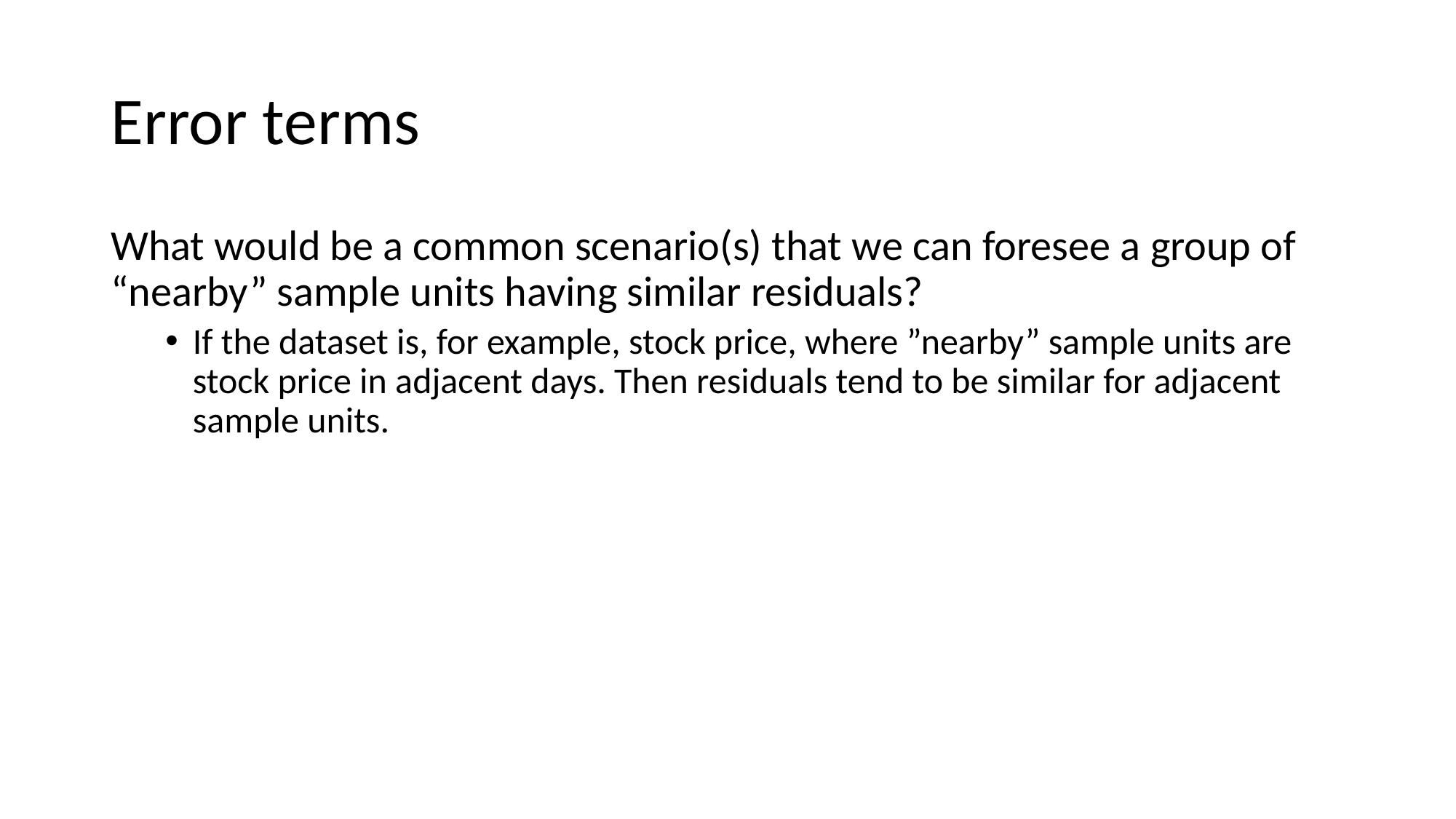

# Error terms
What would be a common scenario(s) that we can foresee a group of “nearby” sample units having similar residuals?
If the dataset is, for example, stock price, where ”nearby” sample units are stock price in adjacent days. Then residuals tend to be similar for adjacent sample units.